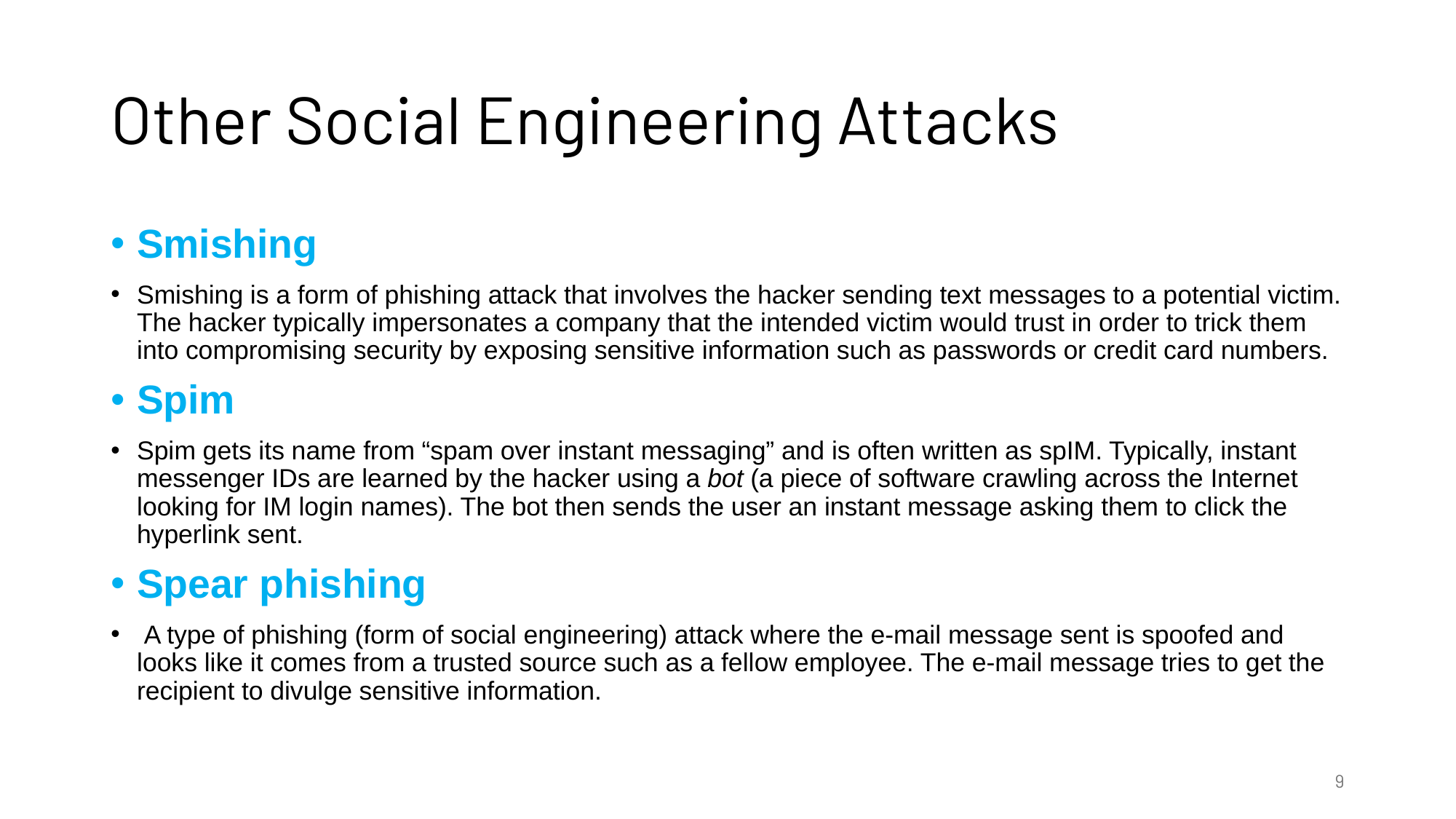

# Other Social Engineering Attacks
Smishing
Smishing is a form of phishing attack that involves the hacker sending text messages to a potential victim. The hacker typically impersonates a company that the intended victim would trust in order to trick them into compromising security by exposing sensitive information such as passwords or credit card numbers.
Spim
Spim gets its name from “spam over instant messaging” and is often written as spIM. Typically, instant messenger IDs are learned by the hacker using a bot (a piece of software crawling across the Internet looking for IM login names). The bot then sends the user an instant message asking them to click the hyperlink sent.
Spear phishing
 A type of phishing (form of social engineering) attack where the e-mail message sent is spoofed and looks like it comes from a trusted source such as a fellow employee. The e-mail message tries to get the recipient to divulge sensitive information.
9